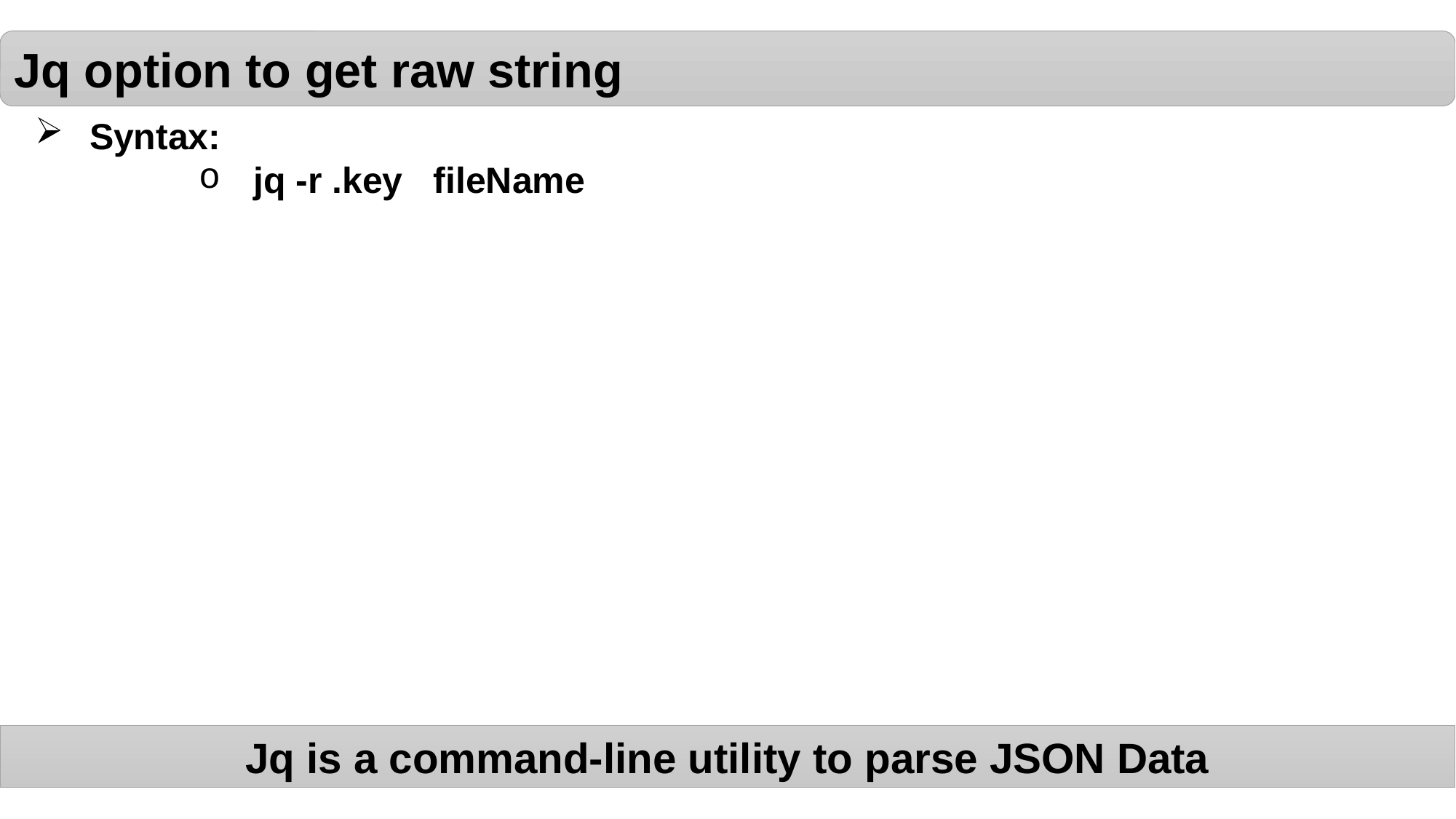

Jq option to get raw string
Syntax:
jq -r .key   fileName

Jq is a command-line utility to parse JSON Data